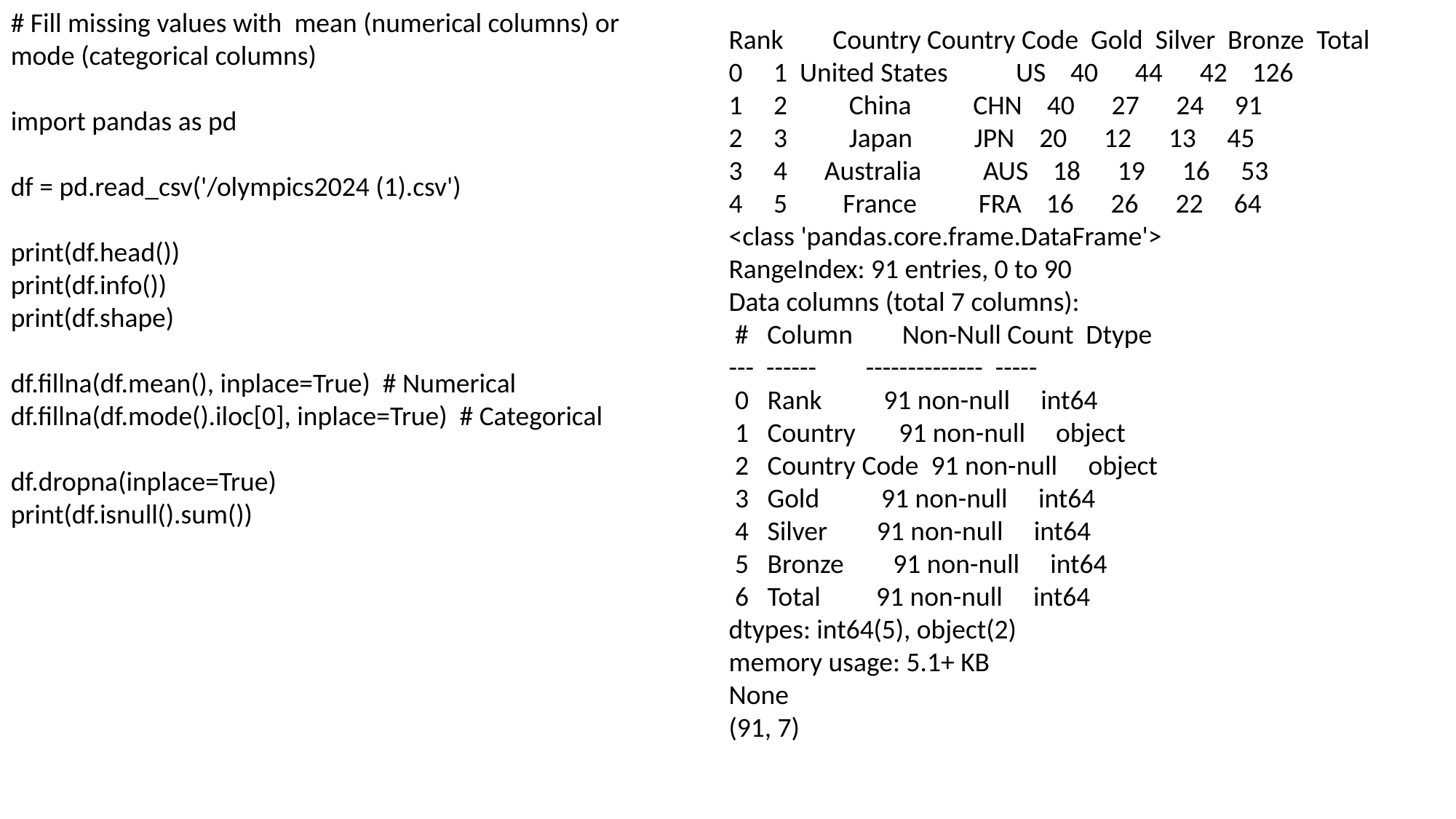

# Fill missing values with  mean (numerical columns) or mode (categorical columns)

import pandas as pd

df = pd.read_csv('/olympics2024 (1).csv')

print(df.head())
print(df.info())
print(df.shape)

df.fillna(df.mean(), inplace=True)  # Numerical
df.fillna(df.mode().iloc[0], inplace=True)  # Categorical

df.dropna(inplace=True)
print(df.isnull().sum())
Rank        Country Country Code  Gold  Silver  Bronze  Total
0     1  United States           US    40      44      42    126
1     2          China          CHN    40      27      24     91
2     3          Japan          JPN    20      12      13     45
3     4      Australia          AUS    18      19      16     53
4     5         France          FRA    16      26      22     64
<class 'pandas.core.frame.DataFrame'>
RangeIndex: 91 entries, 0 to 90
Data columns (total 7 columns):
 #   Column        Non-Null Count  Dtype
---  ------        --------------  -----
 0   Rank          91 non-null     int64
 1   Country       91 non-null     object
 2   Country Code  91 non-null     object
 3   Gold          91 non-null     int64
 4   Silver        91 non-null     int64
 5   Bronze        91 non-null     int64
 6   Total         91 non-null     int64
dtypes: int64(5), object(2)
memory usage: 5.1+ KB
None
(91, 7)